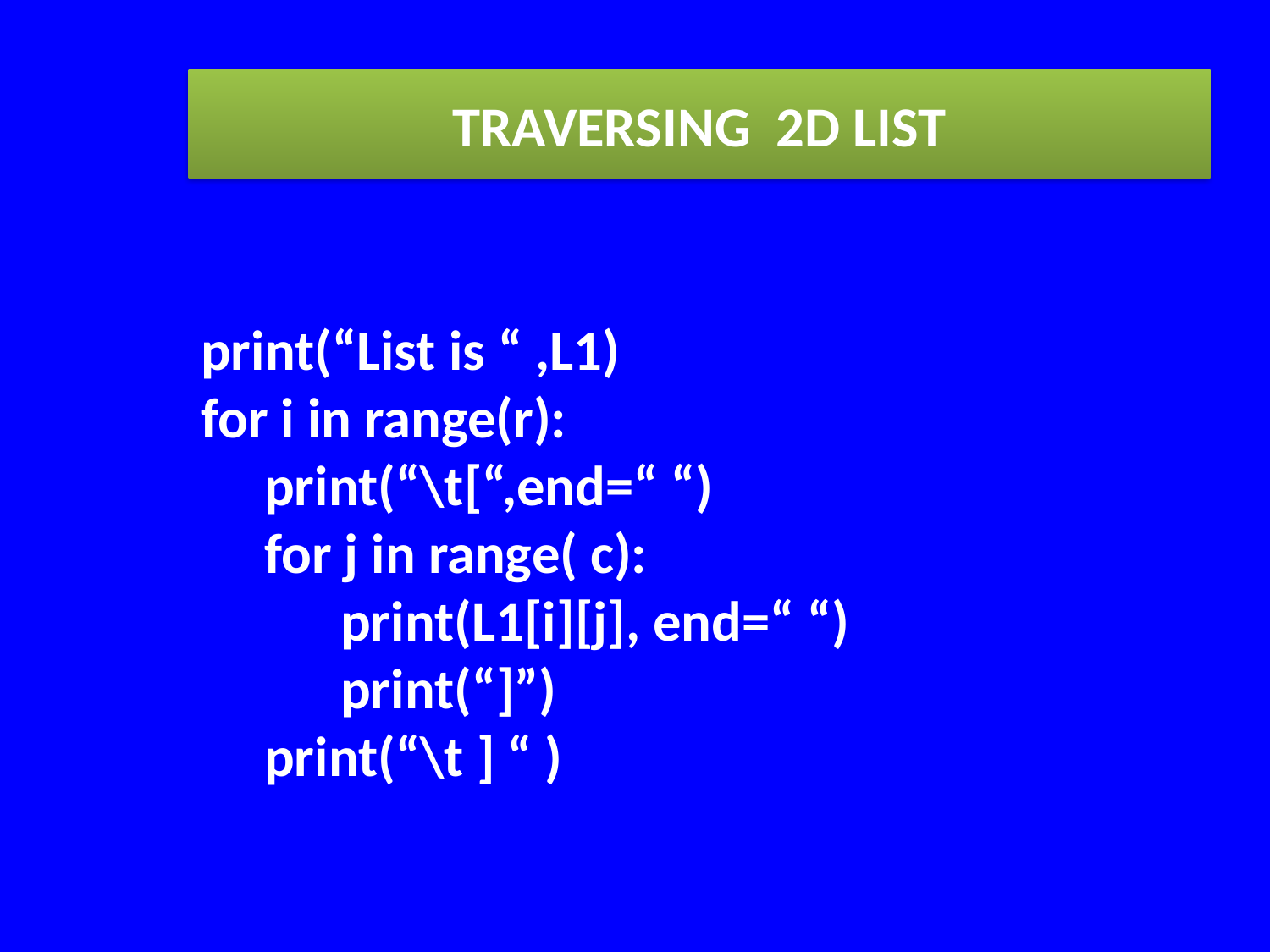

TRAVERSING  2D LIST
print(“List is “ ,L1)
for i in range(r):
     print(“\t[“,end=“ “)
     for j in range( c):
           print(L1[i][j], end=“ “)
	 print(“]”)
     print(“\t ] “ )